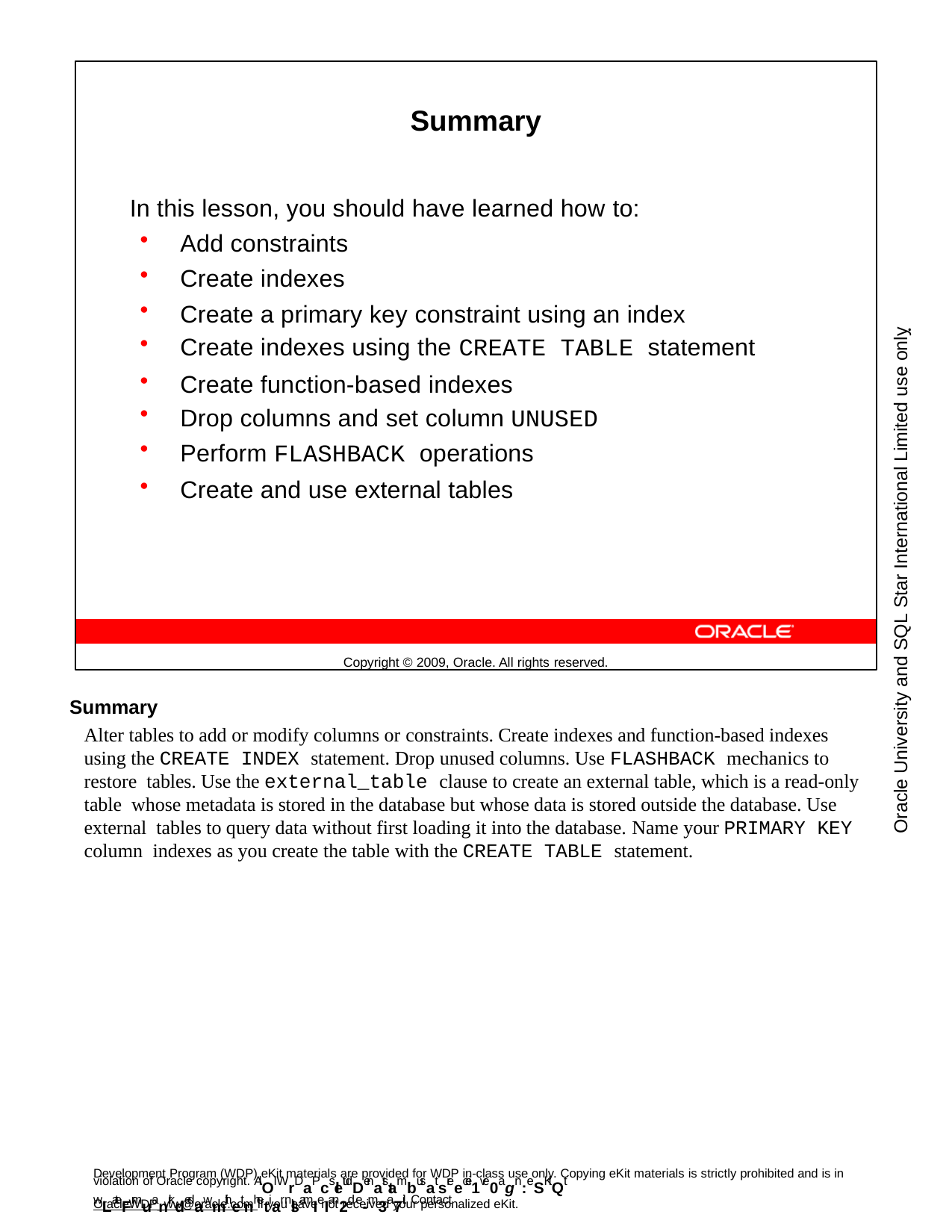

Summary

In this lesson, you should have learned how to:
Add constraints
Create indexes
Create a primary key constraint using an index
Create indexes using the CREATE TABLE statement
Create function-based indexes
Drop columns and set column UNUSED
Perform FLASHBACK operations
Create and use external tables

Copyright © 2009, Oracle. All rights reserved.
Oracle University and SQL Star International Limited use onlyฺ

Summary
Alter tables to add or modify columns or constraints. Create indexes and function-based indexes  using the CREATE INDEX statement. Drop unused columns. Use FLASHBACK mechanics to restore  tables. Use the external_table clause to create an external table, which is a read-only table  whose metadata is stored in the database but whose data is stored outside the database. Use external  tables to query data without first loading it into the database. Name your PRIMARY KEY column  indexes as you create the table with the CREATE TABLE statement.
Development Program (WDP) eKit materials are provided for WDP in-class use only. Copying eKit materials is strictly prohibited and is in
violation of Oracle copyright. AlOl WrDaPcsletudDenatstambusat sreecei1ve0agn:eSKiQt wLateFrmuanrkdedawmithetnhetiar nlsamIeI an2d e-m3a7il. Contact
OracleWDP_ww@oracle.com if you have not received your personalized eKit.